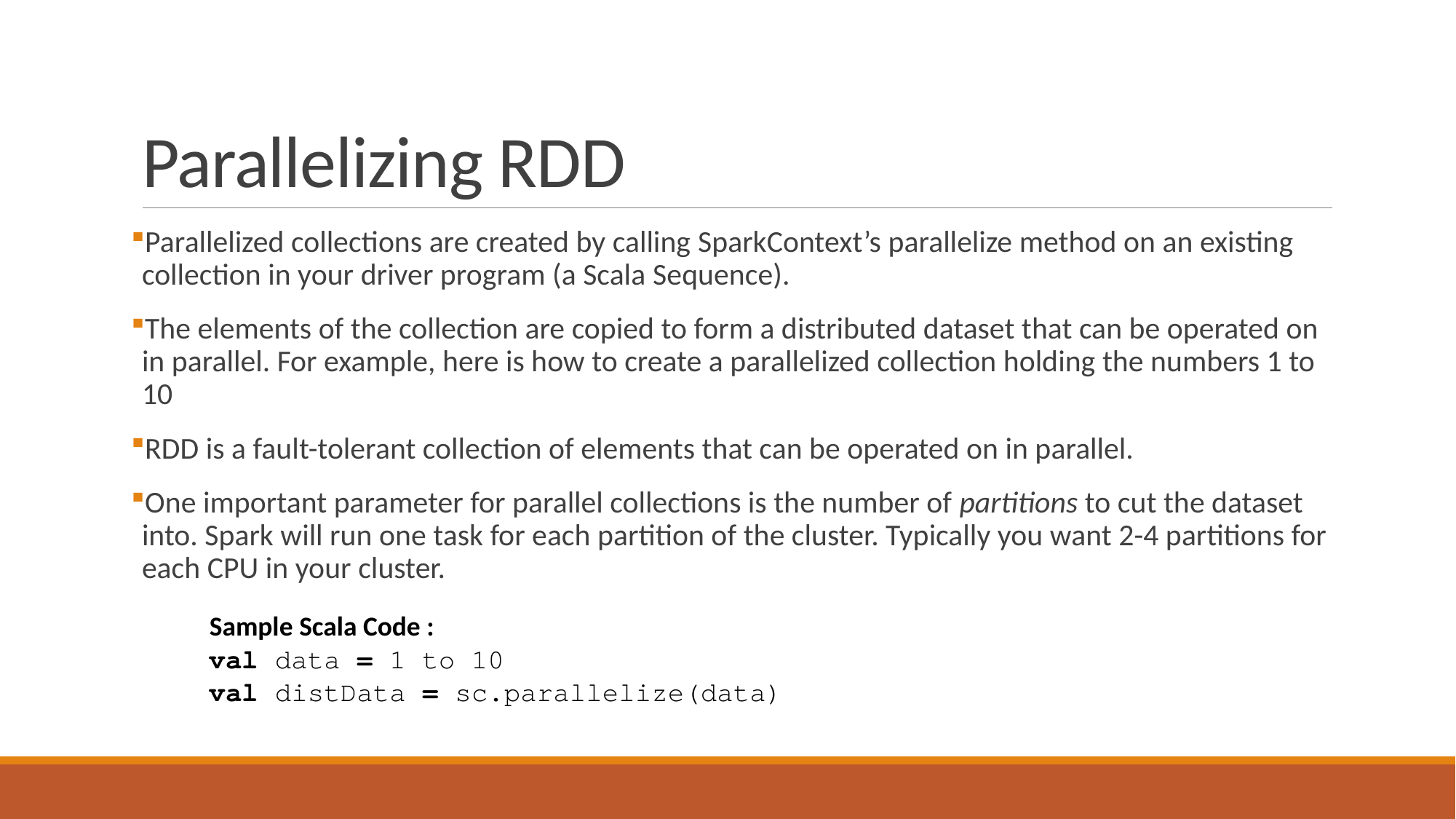

# Parallelizing RDD
Parallelized collections are created by calling SparkContext’s parallelize method on an existing collection in your driver program (a Scala Sequence).
The elements of the collection are copied to form a distributed dataset that can be operated on in parallel. For example, here is how to create a parallelized collection holding the numbers 1 to 10
RDD is a fault-tolerant collection of elements that can be operated on in parallel.
One important parameter for parallel collections is the number of partitions to cut the dataset into. Spark will run one task for each partition of the cluster. Typically you want 2-4 partitions for each CPU in your cluster.
Sample Scala Code :
val data = 1 to 10
val distData = sc.parallelize(data)